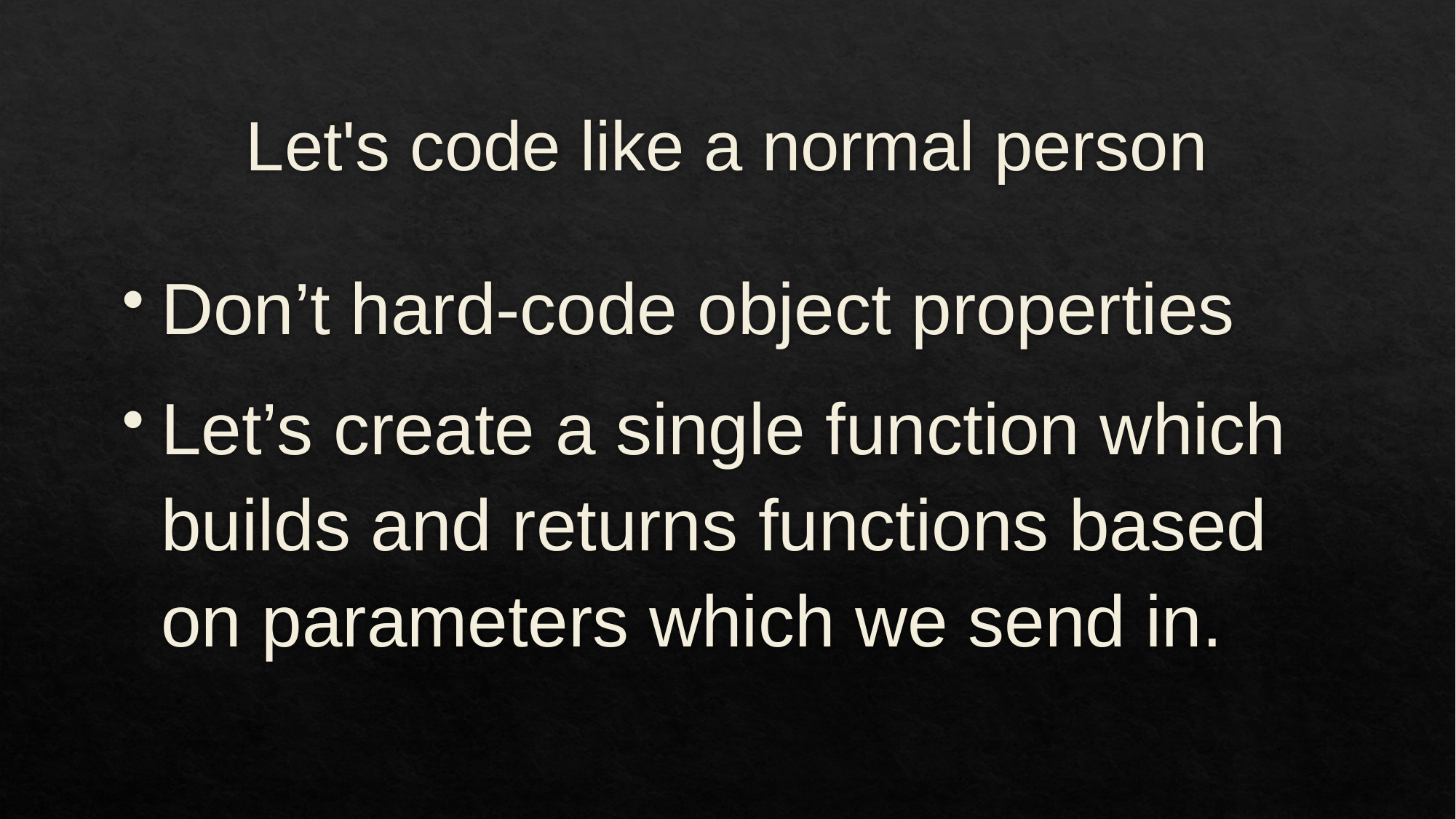

# Let's code like a normal person
Don’t hard-code object properties
Let’s create a single function which builds and returns functions based on parameters which we send in.